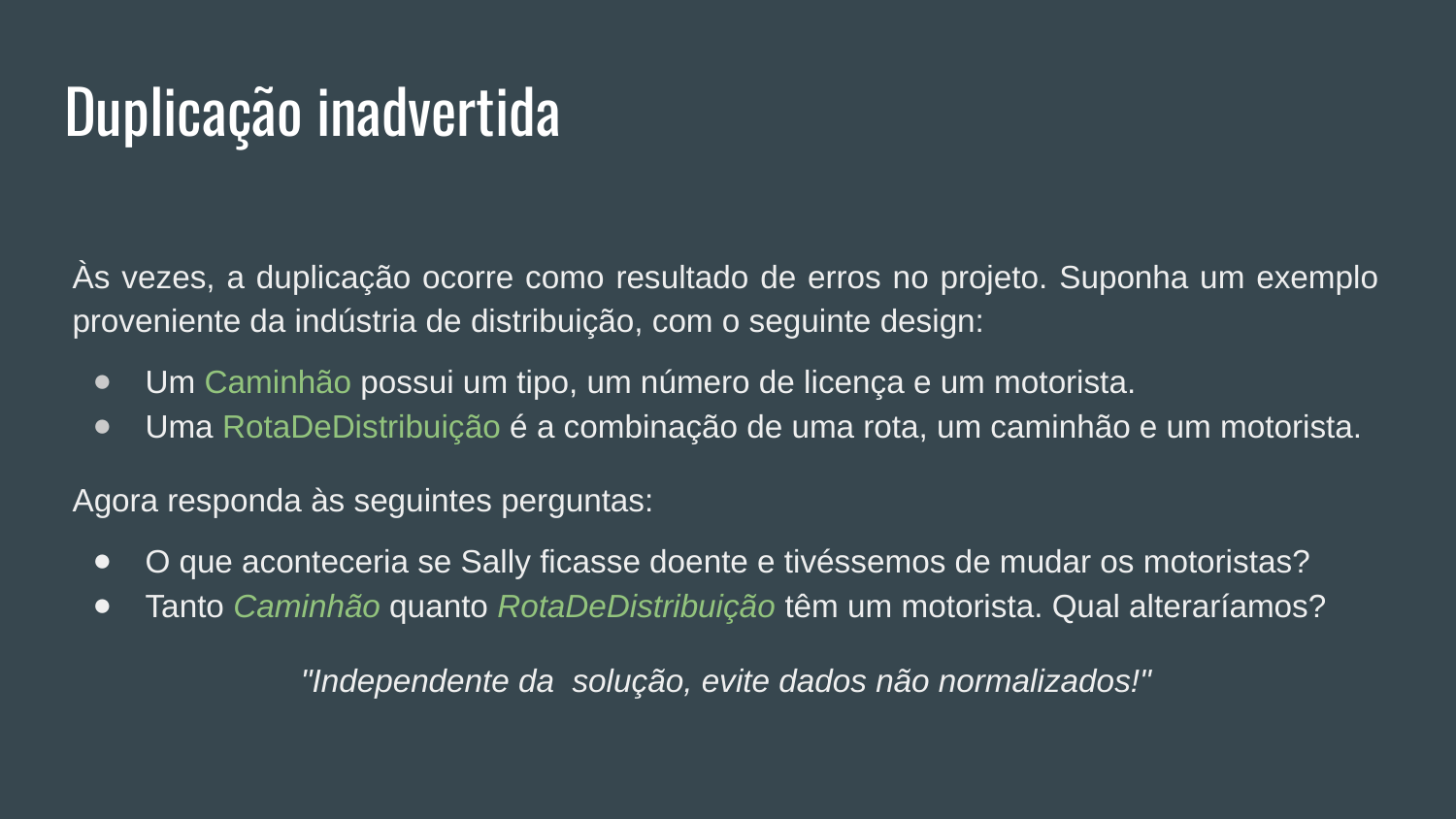

# Duplicação inadvertida
Às vezes, a duplicação ocorre como resultado de erros no projeto. Suponha um exemplo proveniente da indústria de distribuição, com o seguinte design:
Um Caminhão possui um tipo, um número de licença e um motorista.
Uma RotaDeDistribuição é a combinação de uma rota, um caminhão e um motorista.
Agora responda às seguintes perguntas:
O que aconteceria se Sally ficasse doente e tivéssemos de mudar os motoristas?
Tanto Caminhão quanto RotaDeDistribuição têm um motorista. Qual alteraríamos?
"Independente da  solução, evite dados não normalizados!"